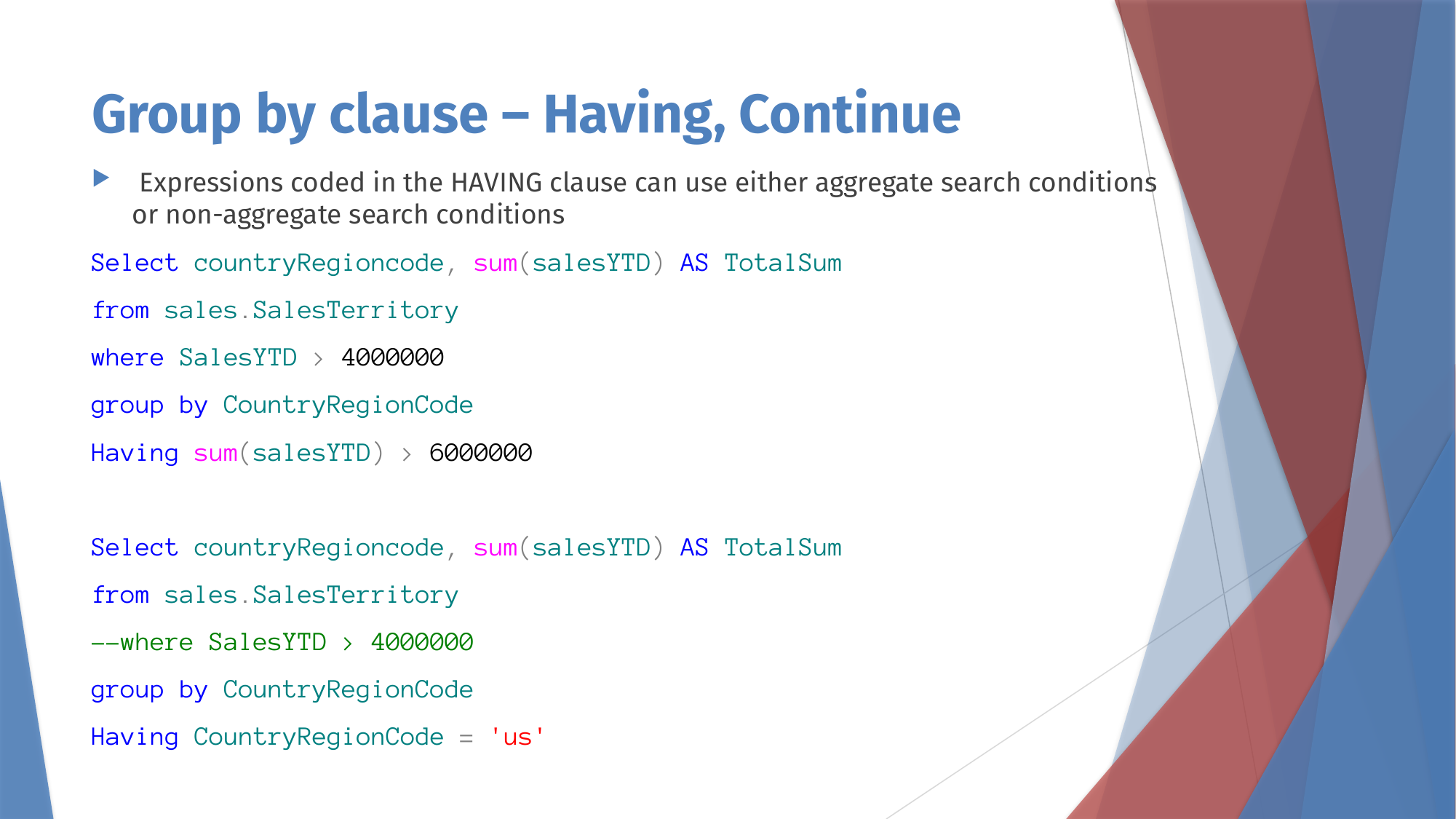

# Group by clause – Having, Continue
 Expressions coded in the HAVING clause can use either aggregate search conditions or non-aggregate search conditions
Select countryRegioncode, sum(salesYTD) AS TotalSum
from sales.SalesTerritory
where SalesYTD > 4000000
group by CountryRegionCode
Having sum(salesYTD) > 6000000

Select countryRegioncode, sum(salesYTD) AS TotalSum
from sales.SalesTerritory
--where SalesYTD > 4000000
group by CountryRegionCode
Having CountryRegionCode = 'us'